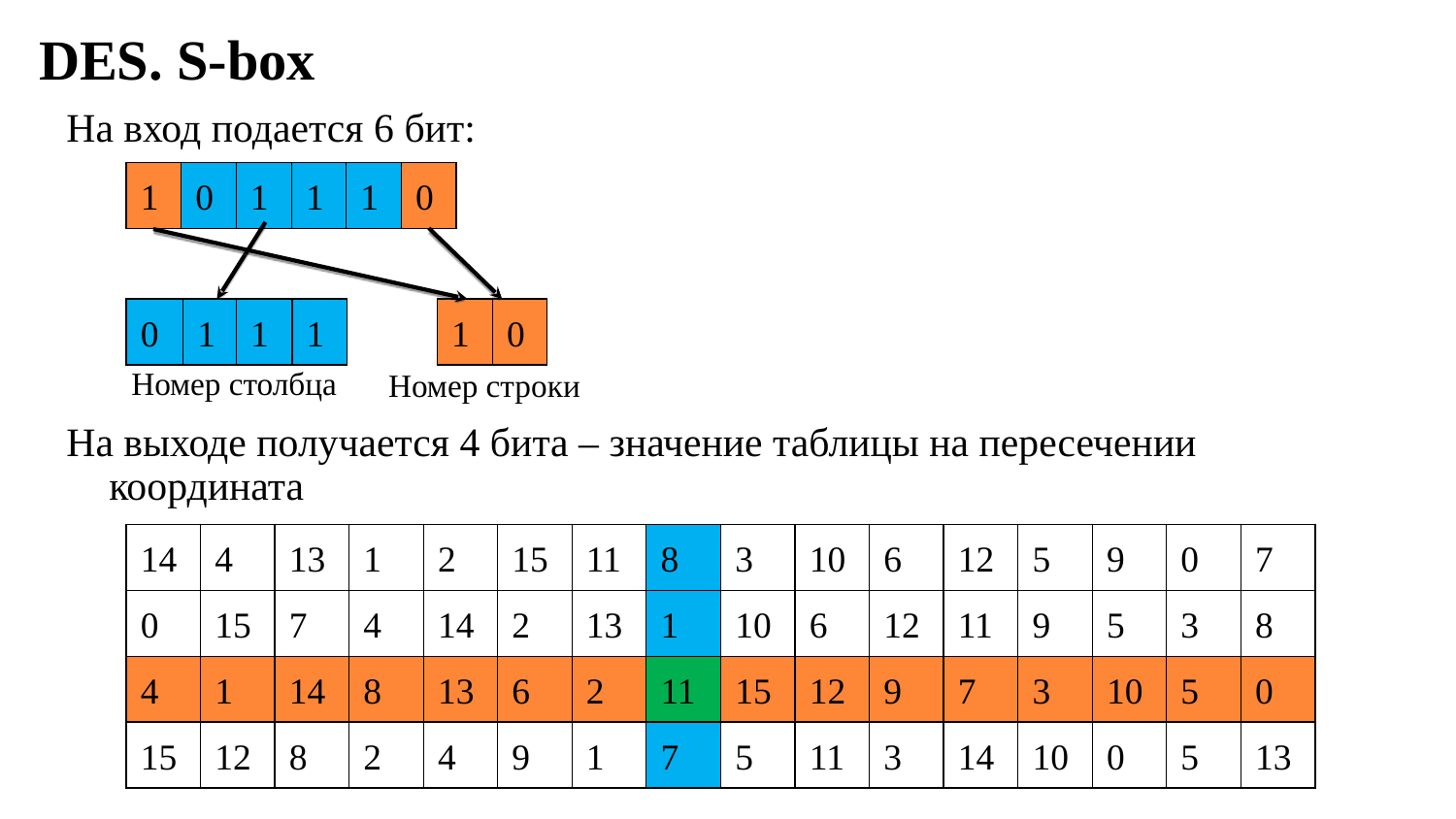

# DES. S-box
На вход подается 6 бит:

На выходе получается 4 бита – значение таблицы на пересечении координата
| 1 | 0 | 1 | 1 | 1 | 0 |
| --- | --- | --- | --- | --- | --- |
| 0 | 1 | 1 | 1 |
| --- | --- | --- | --- |
| 1 | 0 |
| --- | --- |
Номер столбца
Номер строки
| 14 | 4 | 13 | 1 | 2 | 15 | 11 | 8 | 3 | 10 | 6 | 12 | 5 | 9 | 0 | 7 |
| --- | --- | --- | --- | --- | --- | --- | --- | --- | --- | --- | --- | --- | --- | --- | --- |
| 0 | 15 | 7 | 4 | 14 | 2 | 13 | 1 | 10 | 6 | 12 | 11 | 9 | 5 | 3 | 8 |
| 4 | 1 | 14 | 8 | 13 | 6 | 2 | 11 | 15 | 12 | 9 | 7 | 3 | 10 | 5 | 0 |
| 15 | 12 | 8 | 2 | 4 | 9 | 1 | 7 | 5 | 11 | 3 | 14 | 10 | 0 | 5 | 13 |